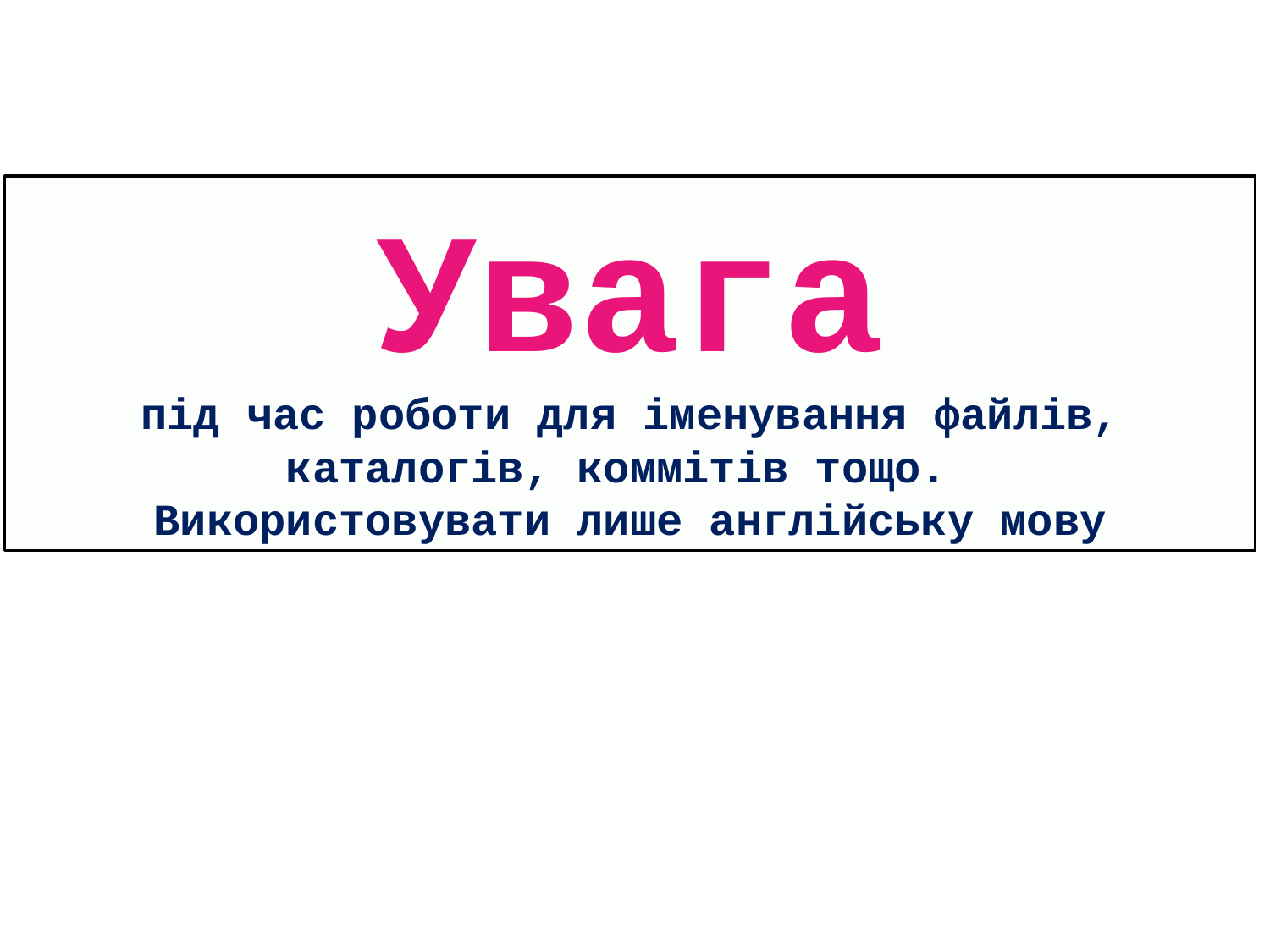

Увага
під час роботи для іменування файлів, каталогів, коммітів тощо.
Використовувати лише англійську мову